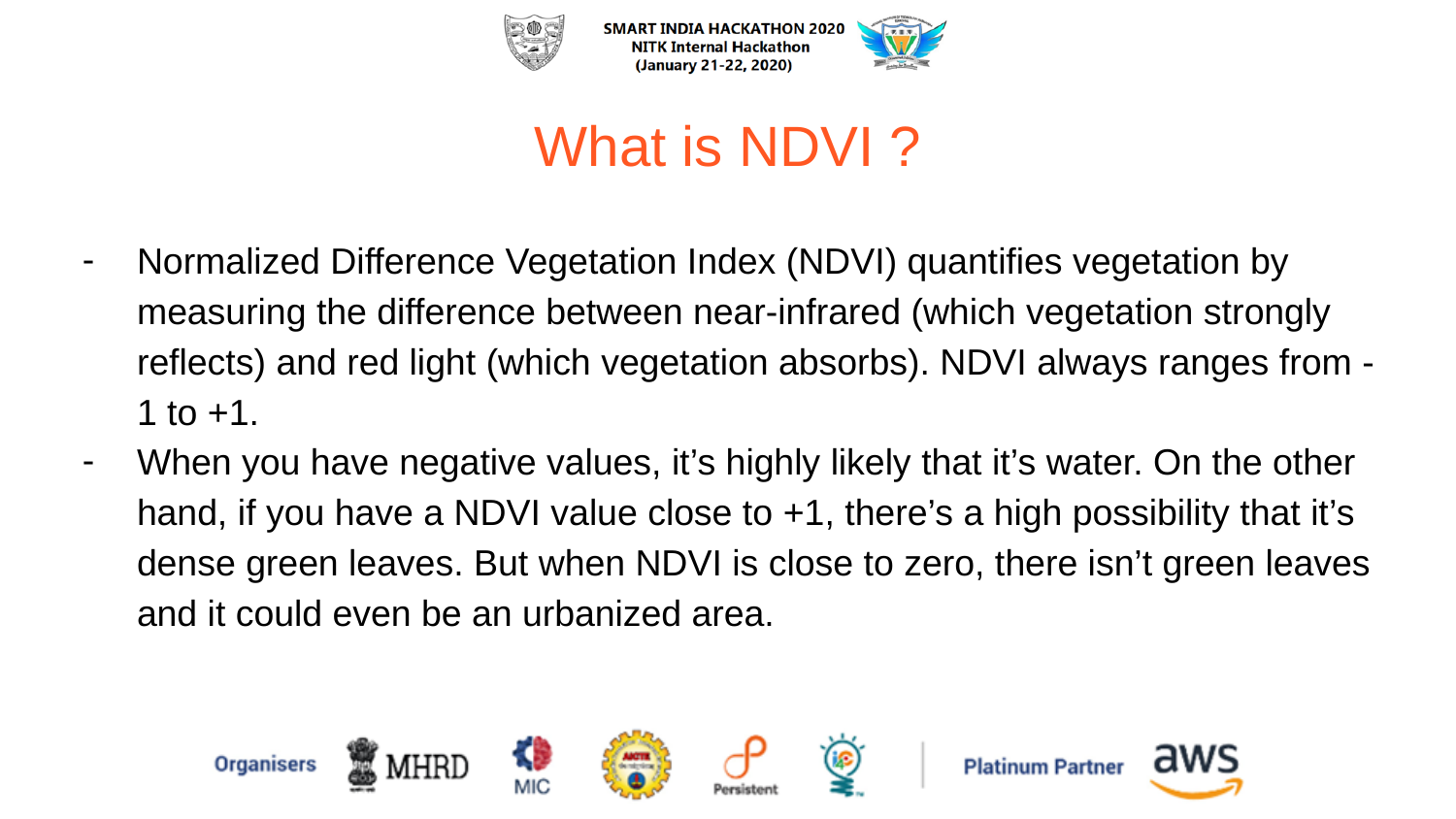

# What is NDVI ?
Normalized Difference Vegetation Index (NDVI) quantifies vegetation by measuring the difference between near-infrared (which vegetation strongly reflects) and red light (which vegetation absorbs). NDVI always ranges from -1 to +1.
When you have negative values, it’s highly likely that it’s water. On the other hand, if you have a NDVI value close to +1, there’s a high possibility that it’s dense green leaves. But when NDVI is close to zero, there isn’t green leaves and it could even be an urbanized area.